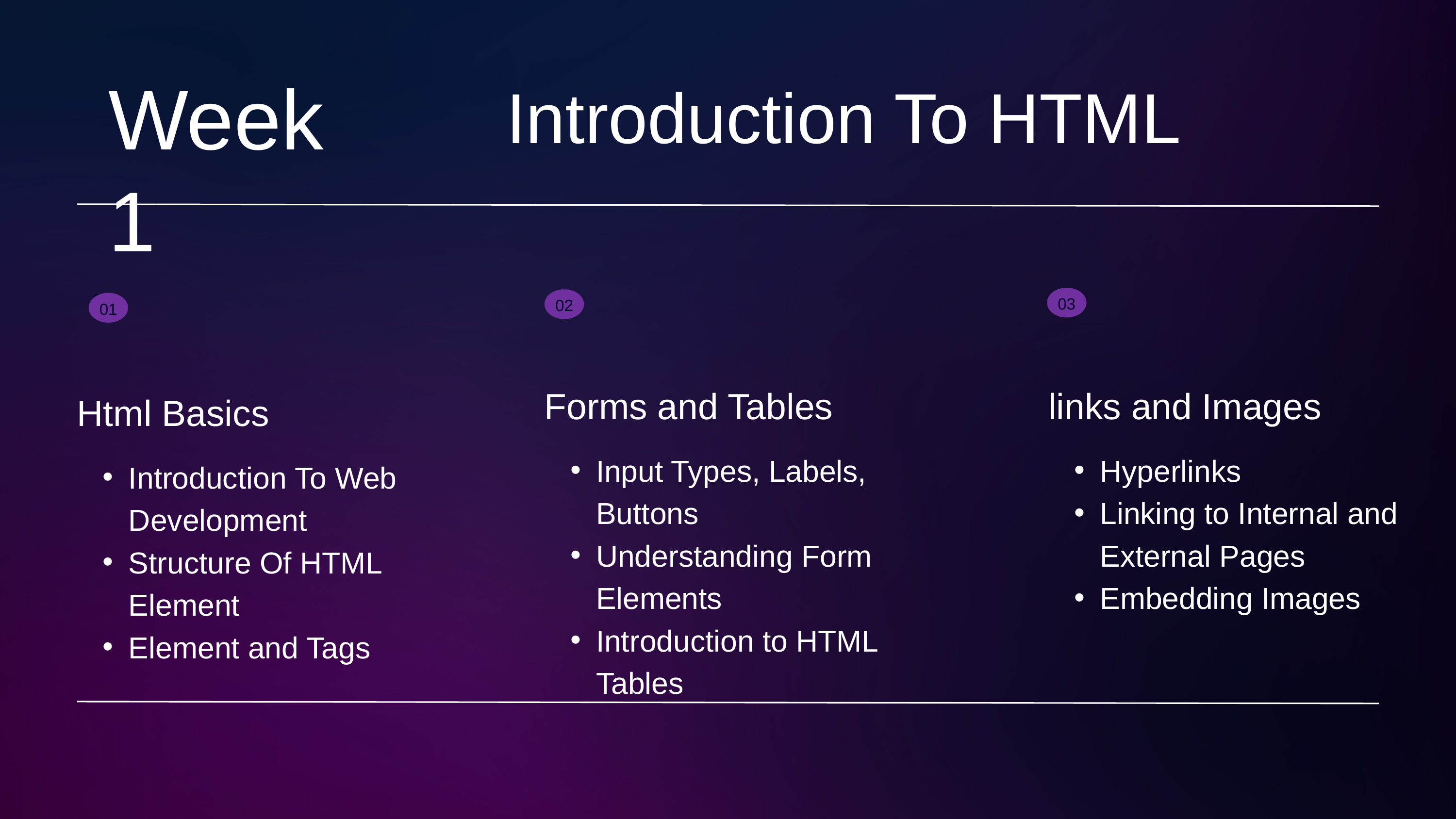

Week 1
Introduction To HTML

01
03
02
01
Forms and Tables
Input Types, Labels, Buttons
Understanding Form Elements
Introduction to HTML Tables
links and Images
Hyperlinks
Linking to Internal and External Pages
Embedding Images
Html Basics
Introduction To Web Development
Structure Of HTML Element
Element and Tags